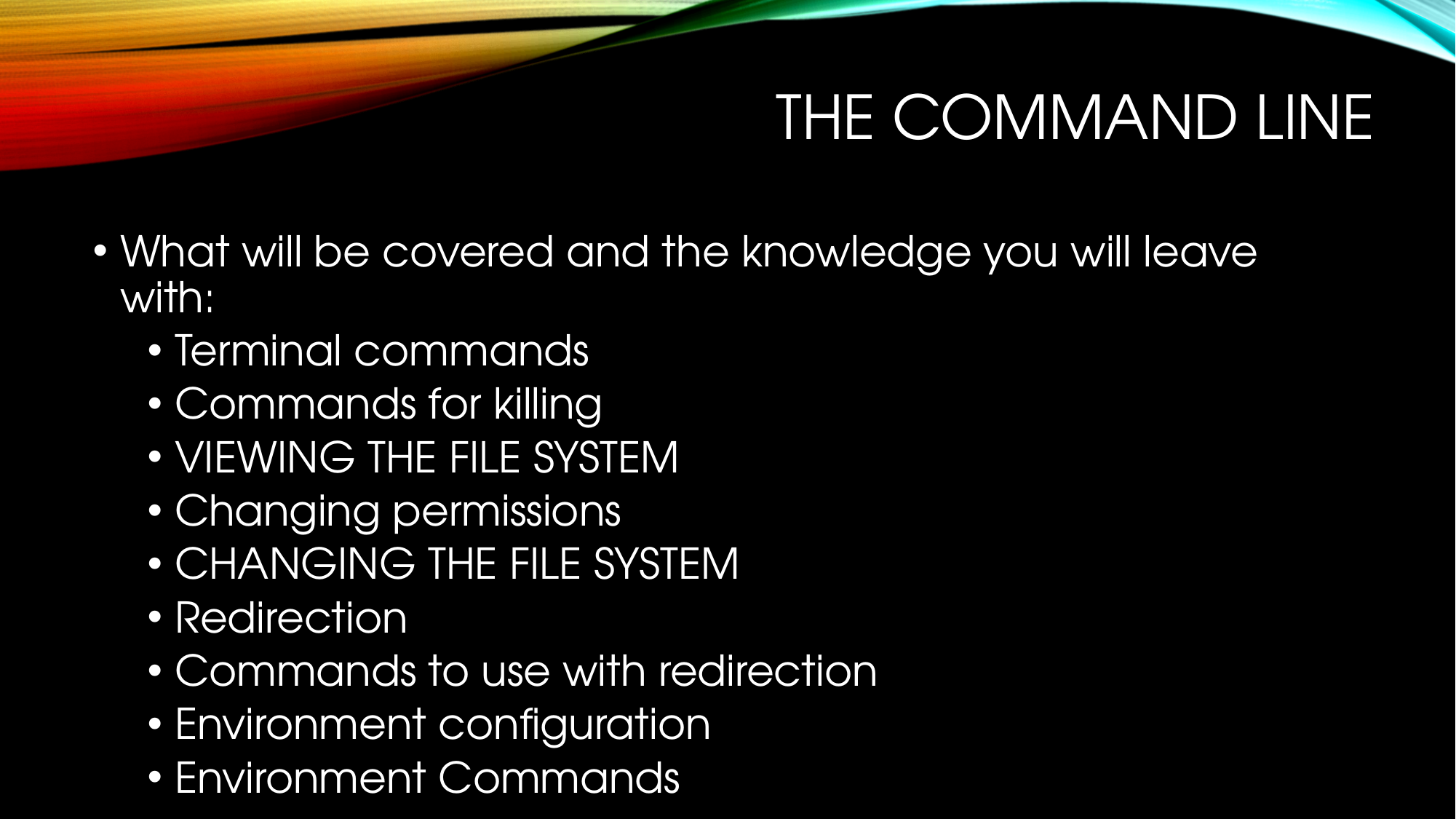

# The command line
What will be covered and the knowledge you will leave with:
Terminal commands
Commands for killing
VIEWING THE FILE SYSTEM
Changing permissions
CHANGING THE FILE SYSTEM
Redirection
Commands to use with redirection
Environment configuration
Environment Commands